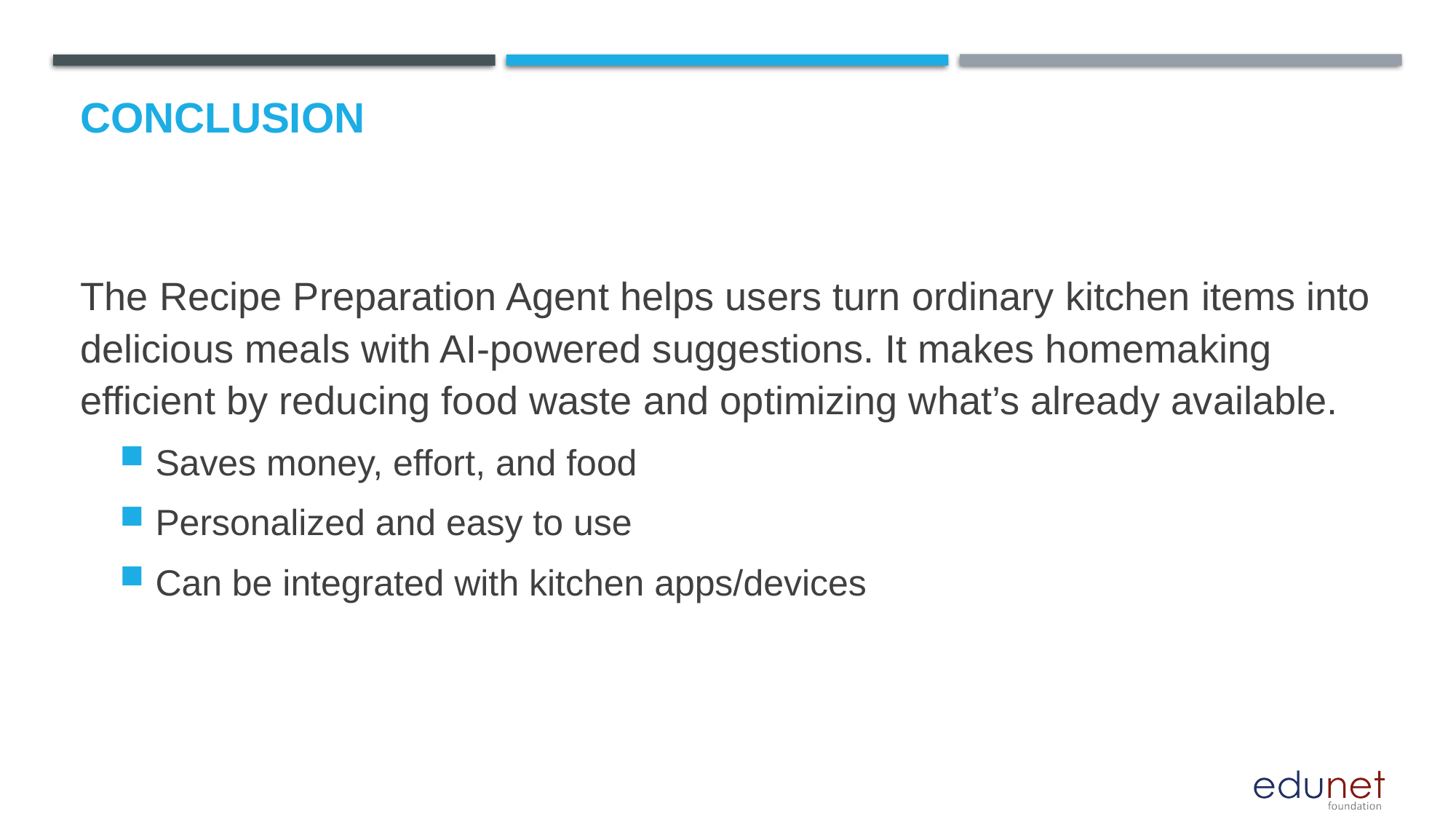

# Conclusion
The Recipe Preparation Agent helps users turn ordinary kitchen items into delicious meals with AI-powered suggestions. It makes homemaking efficient by reducing food waste and optimizing what’s already available.
Saves money, effort, and food
Personalized and easy to use
Can be integrated with kitchen apps/devices